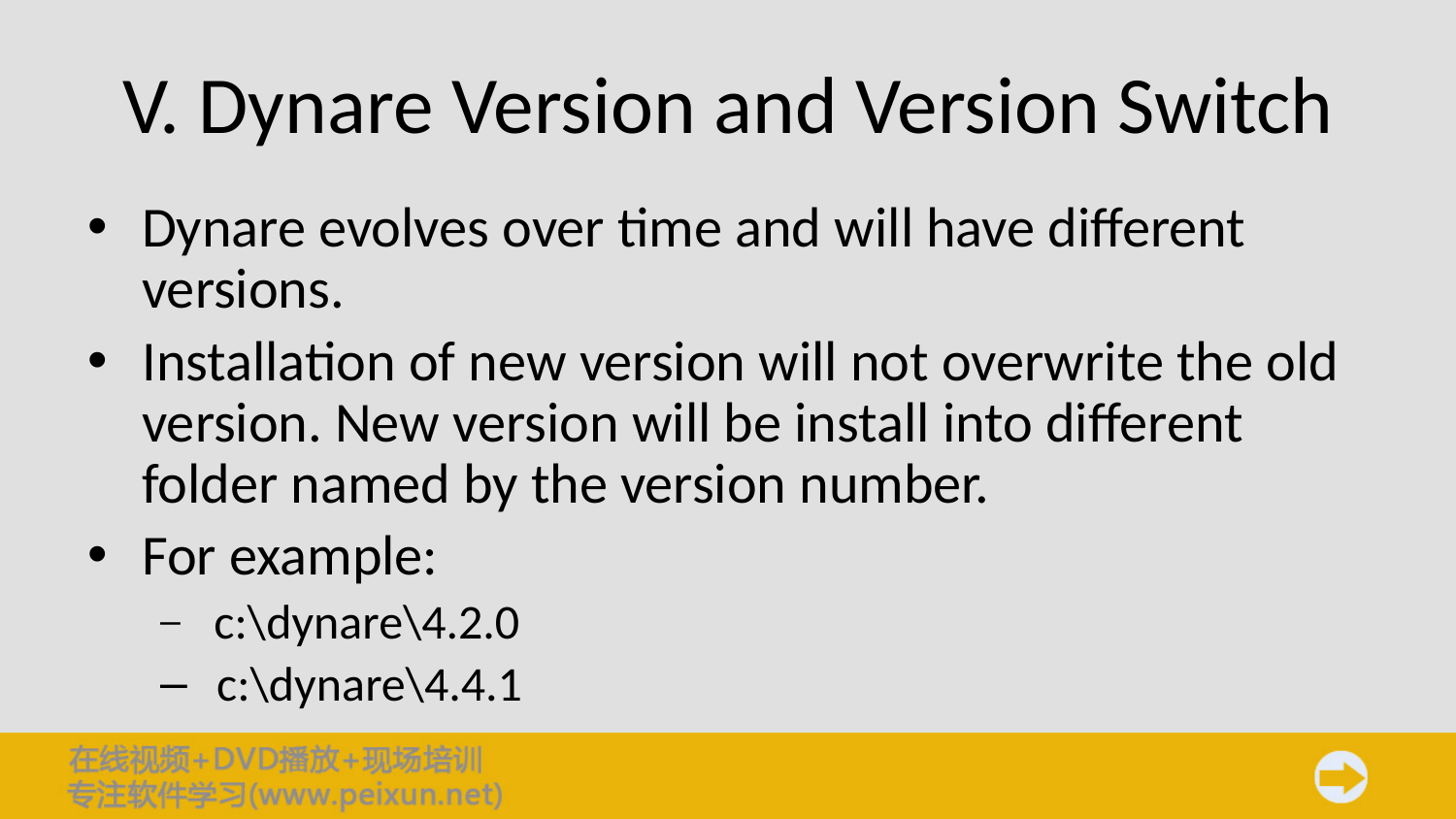

# V. Dynare Version and Version Switch
Dynare evolves over time and will have different versions.
Installation of new version will not overwrite the old version. New version will be install into different folder named by the version number.
For example:
 c:\dynare\4.2.0
 c:\dynare\4.4.1